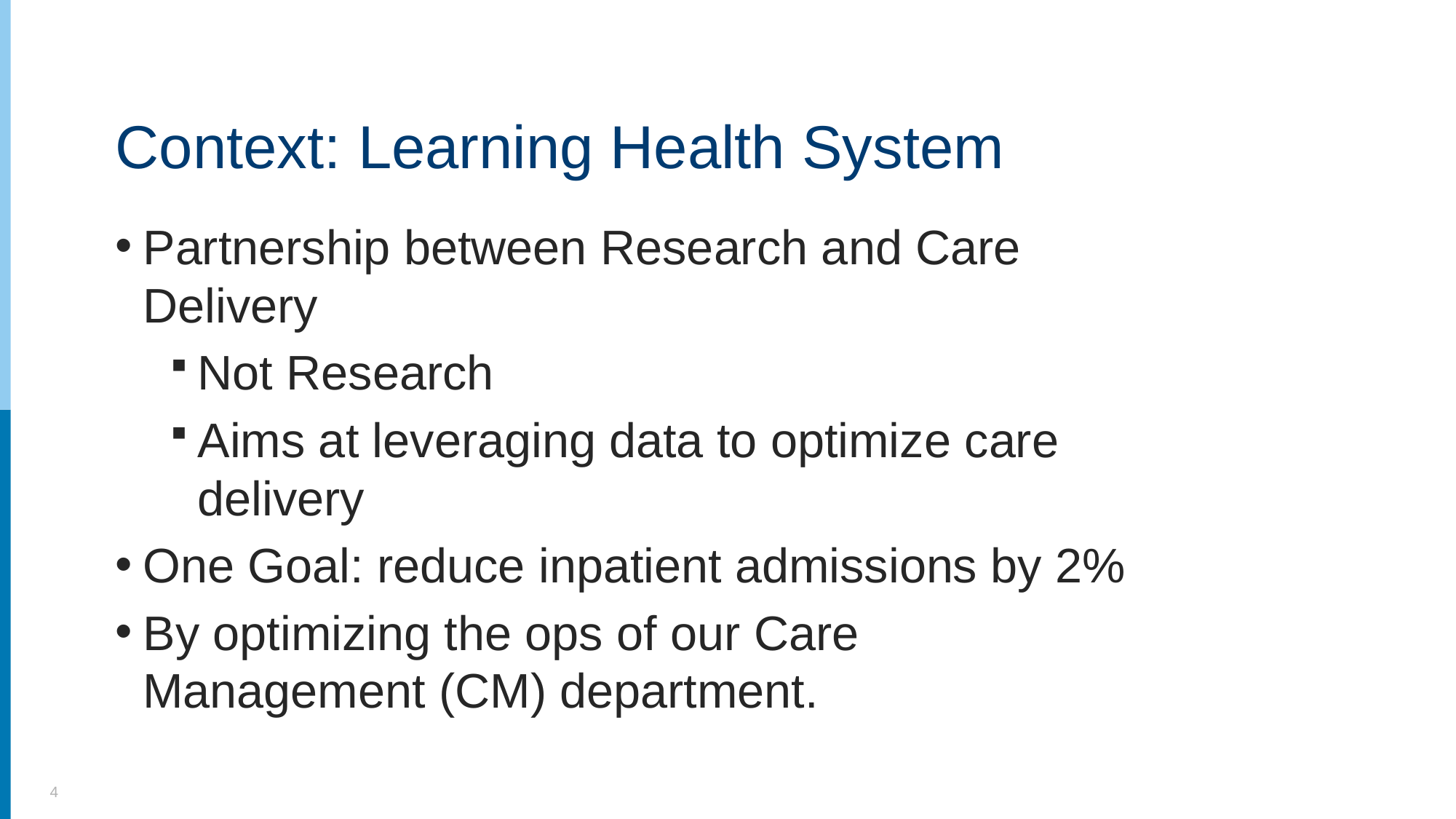

# Context: Learning Health System
Partnership between Research and Care Delivery
Not Research
Aims at leveraging data to optimize care delivery
One Goal: reduce inpatient admissions by 2%
By optimizing the ops of our Care Management (CM) department.
4